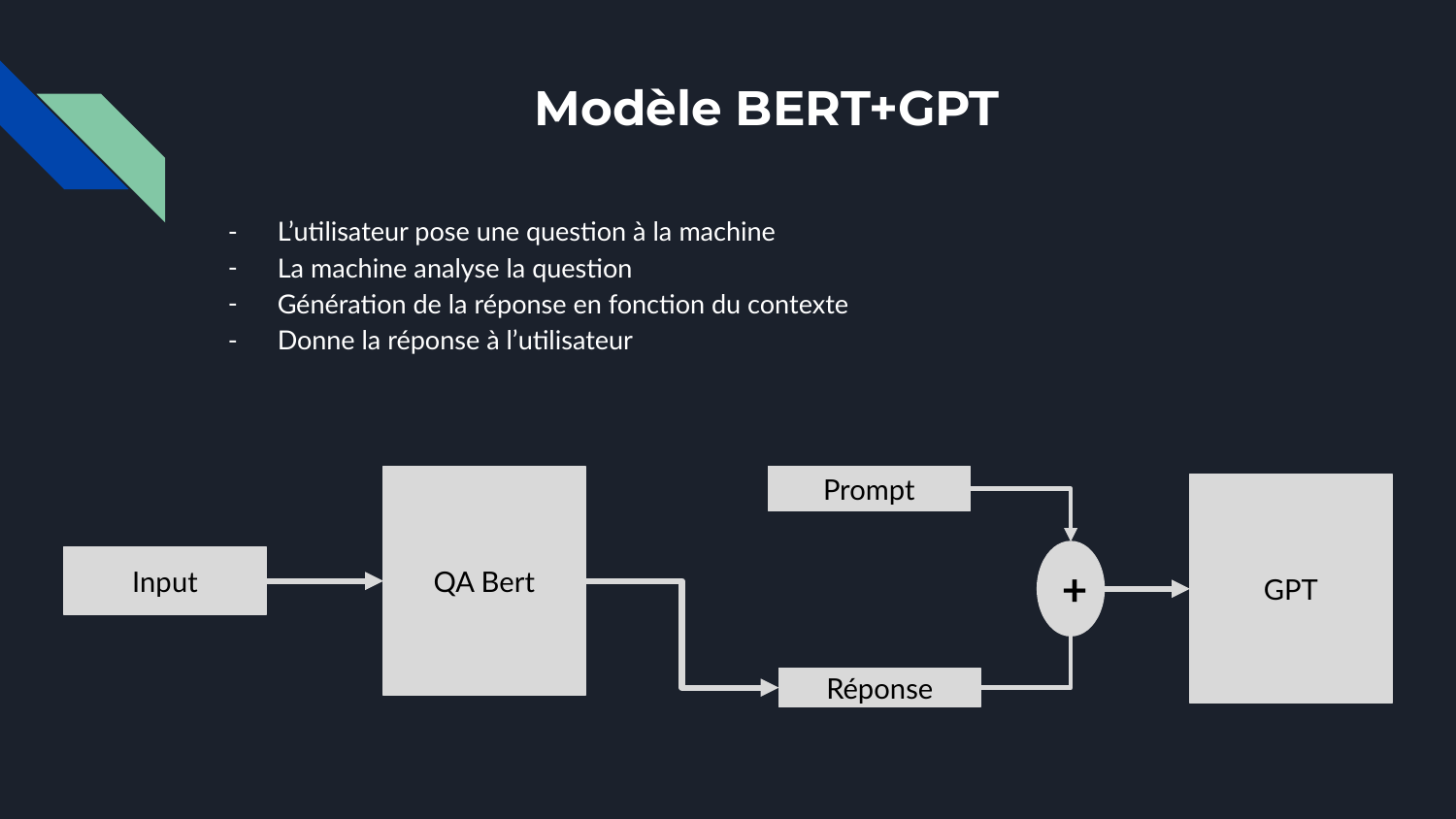

# Modèle BERT+GPT
L’utilisateur pose une question à la machine
La machine analyse la question
Génération de la réponse en fonction du contexte
Donne la réponse à l’utilisateur
QA Bert
Prompt
GPT
+
Input
Réponse